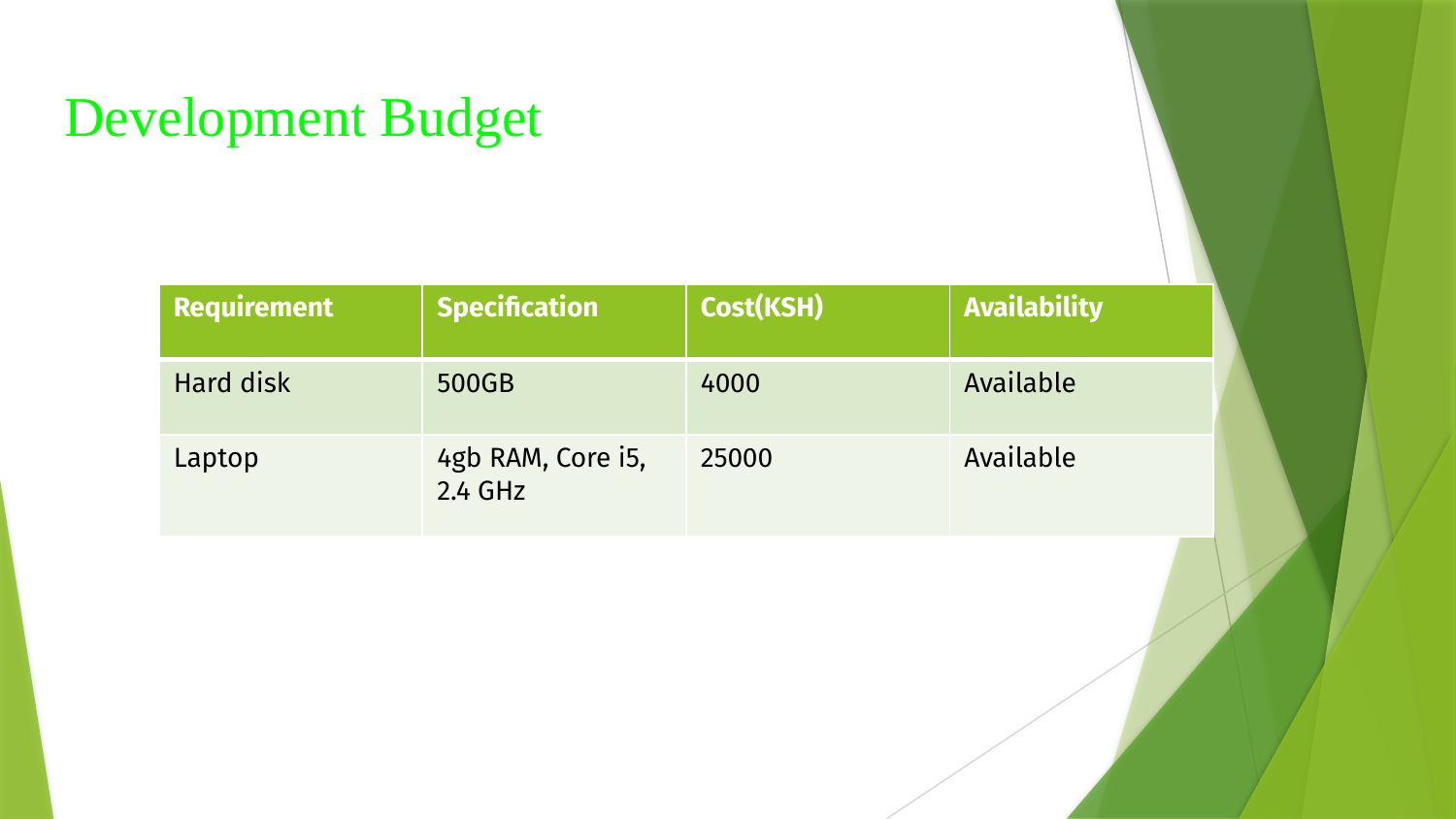

# Development Budget

| Requirement | Specification | Cost(KSH) | Availability |
| --- | --- | --- | --- |
| Hard disk | 500GB | 4000 | Available |
| Laptop | 4gb RAM, Core i5, 2.4 GHz | 25000 | Available |